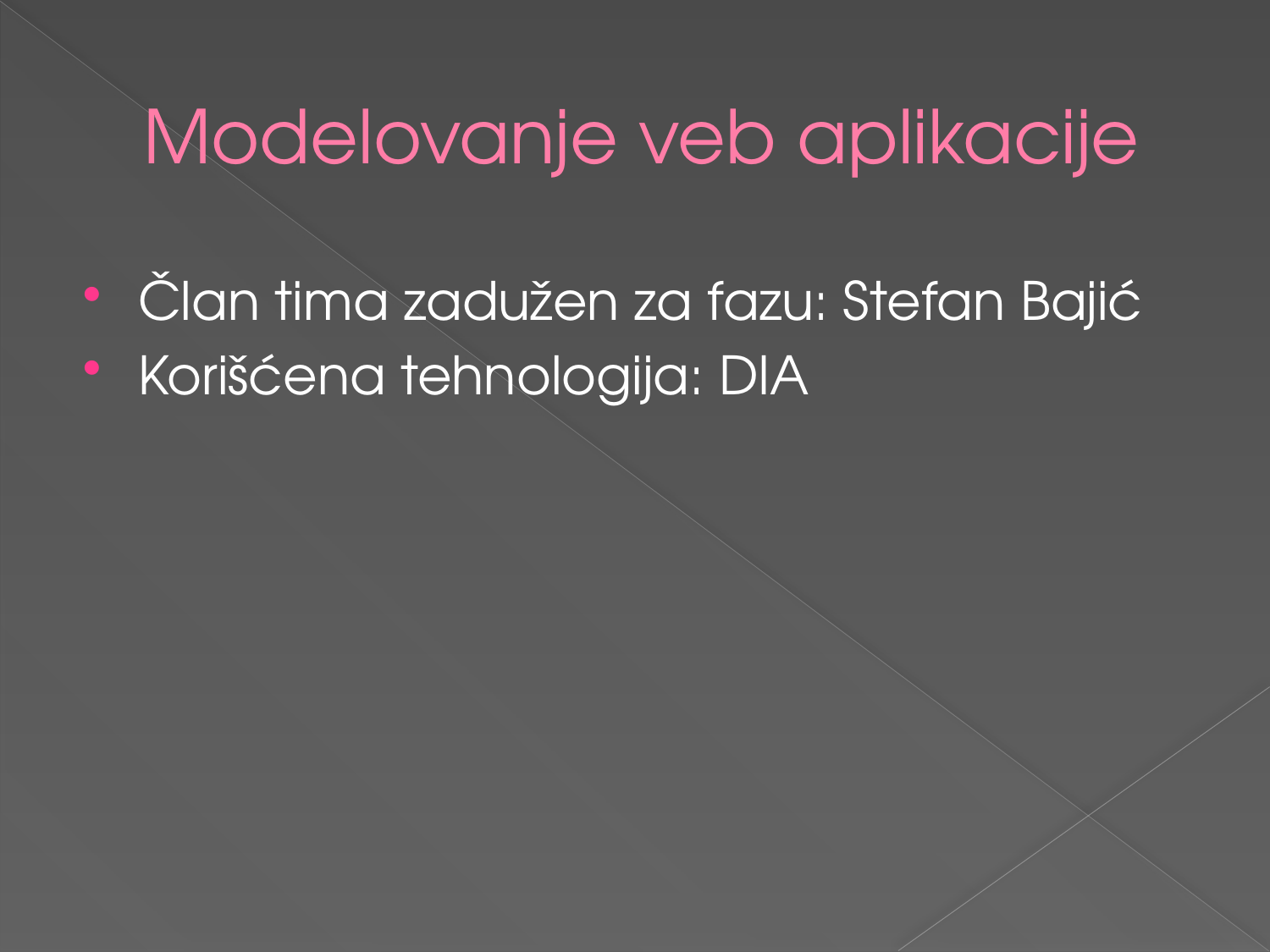

# Modelovanje veb aplikacije
Član tima zadužen za fazu: Stefan Bajić
Korišćena tehnologija: DIA